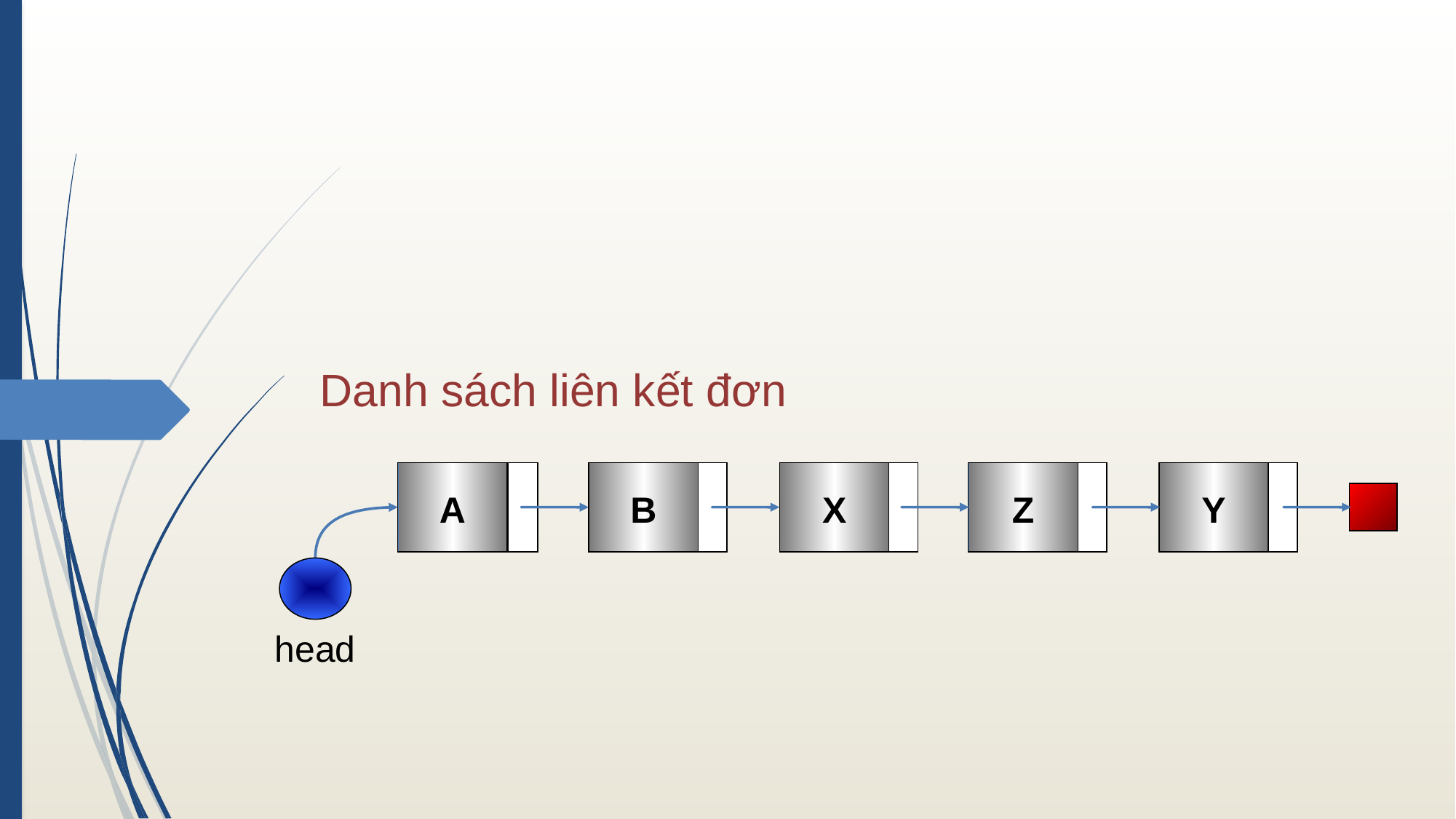

# Danh sách liên kết đơn
A

B

X

Z

Y

head